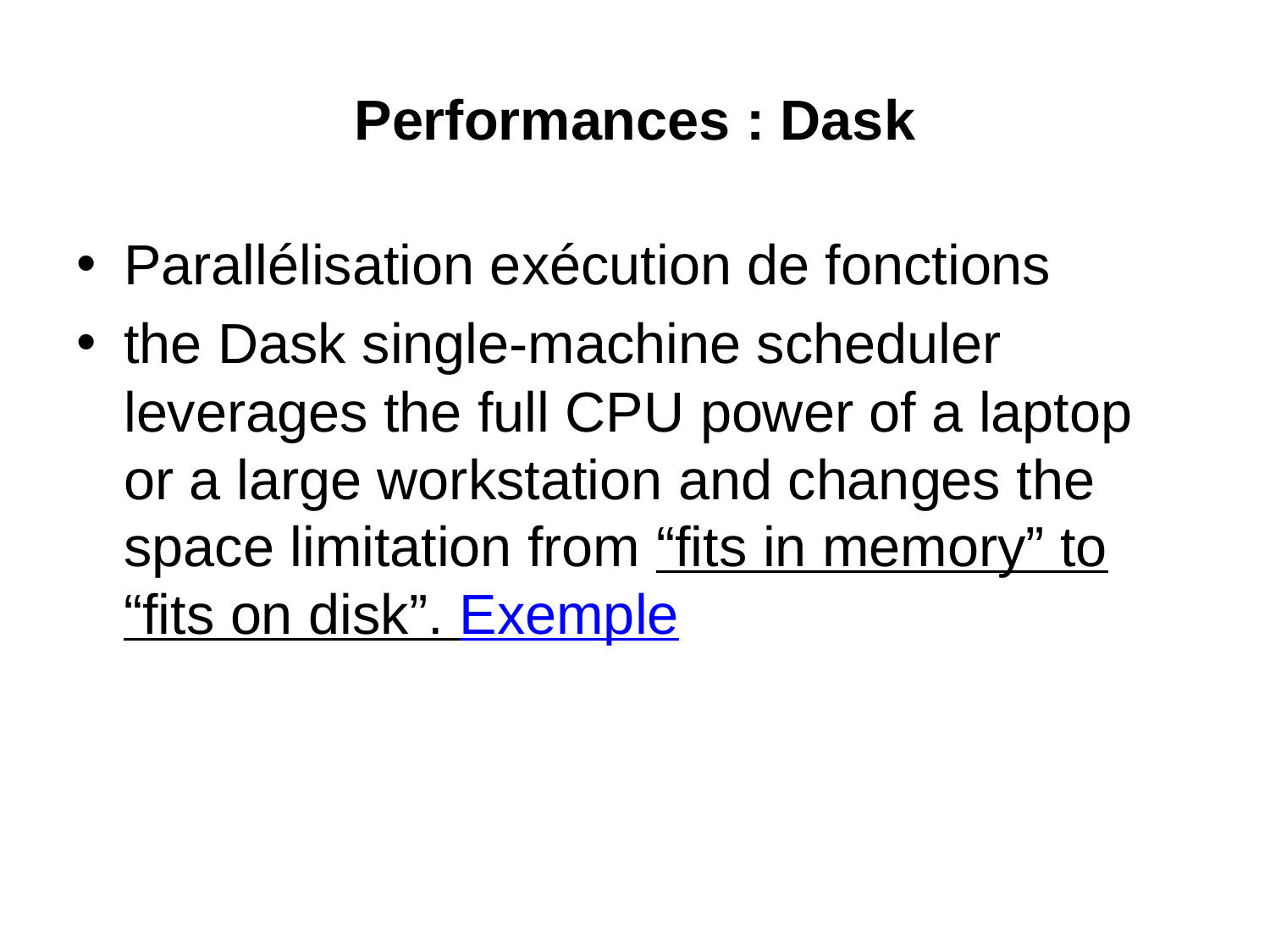

# Performances : Dask
Parallélisation exécution de fonctions
the Dask single-machine scheduler leverages the full CPU power of a laptop or a large workstation and changes the space limitation from “fits in memory” to “fits on disk”. Exemple